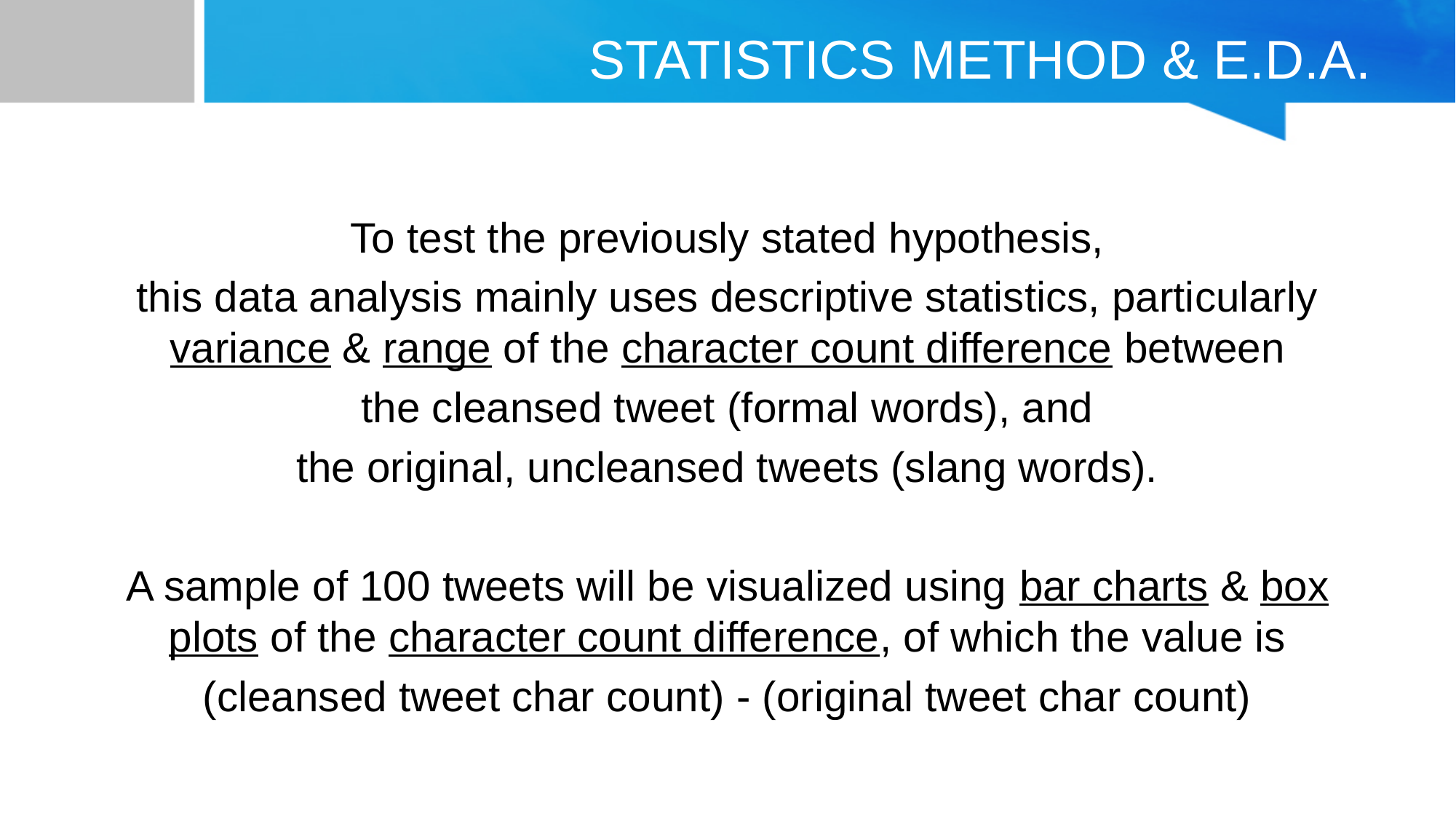

# STATISTICS METHOD & E.D.A.
To test the previously stated hypothesis,
this data analysis mainly uses descriptive statistics, particularly variance & range of the character count difference between
the cleansed tweet (formal words), and
the original, uncleansed tweets (slang words).

A sample of 100 tweets will be visualized using bar charts & box plots of the character count difference, of which the value is
(cleansed tweet char count) - (original tweet char count)
4